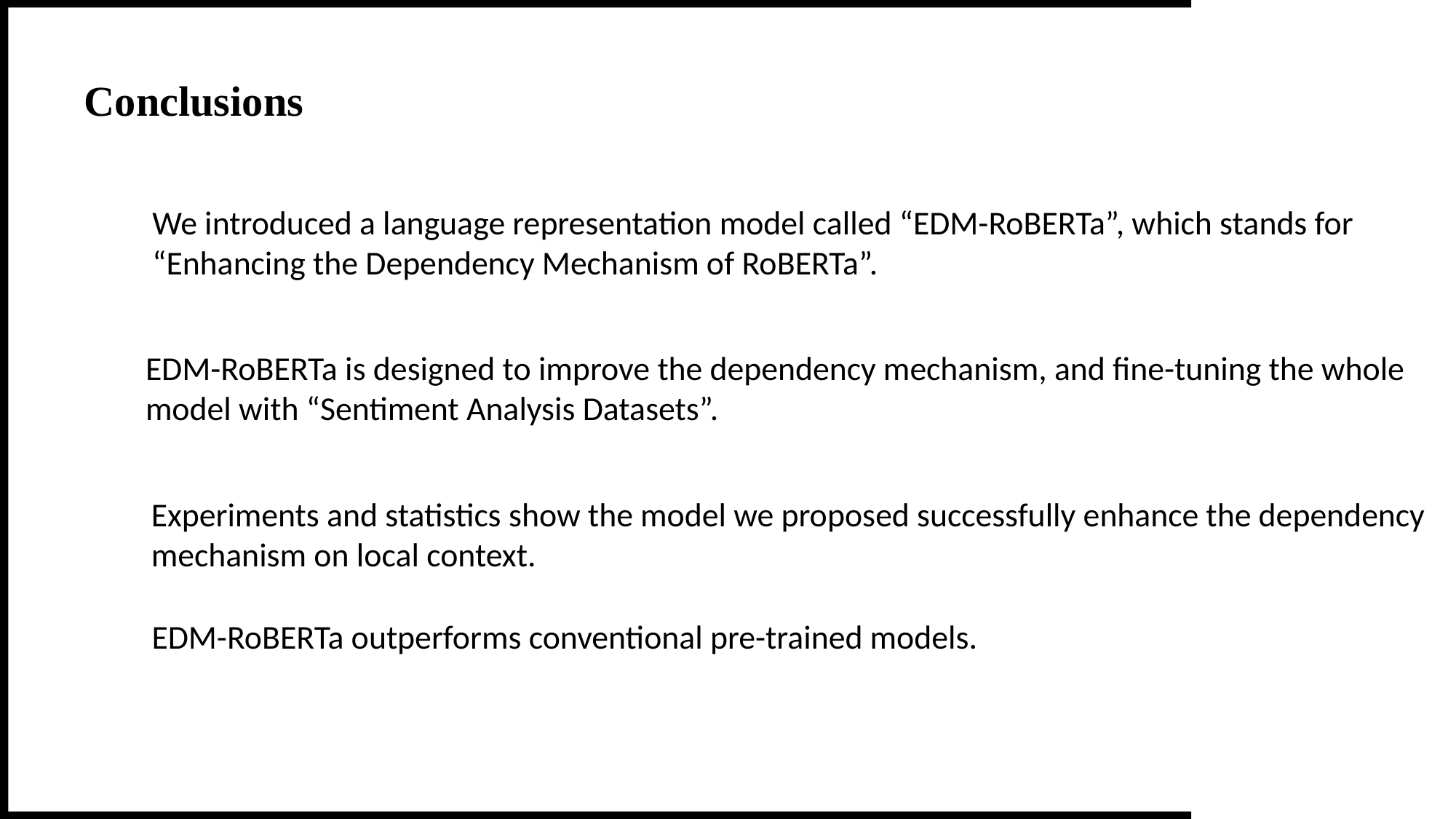

Conclusions
We introduced a language representation model called “EDM-RoBERTa”, which stands for
“Enhancing the Dependency Mechanism of RoBERTa”.
EDM-RoBERTa is designed to improve the dependency mechanism, and fine-tuning the whole
model with “Sentiment Analysis Datasets”.
Experiments and statistics show the model we proposed successfully enhance the dependency
mechanism on local context.
EDM-RoBERTa outperforms conventional pre-trained models.